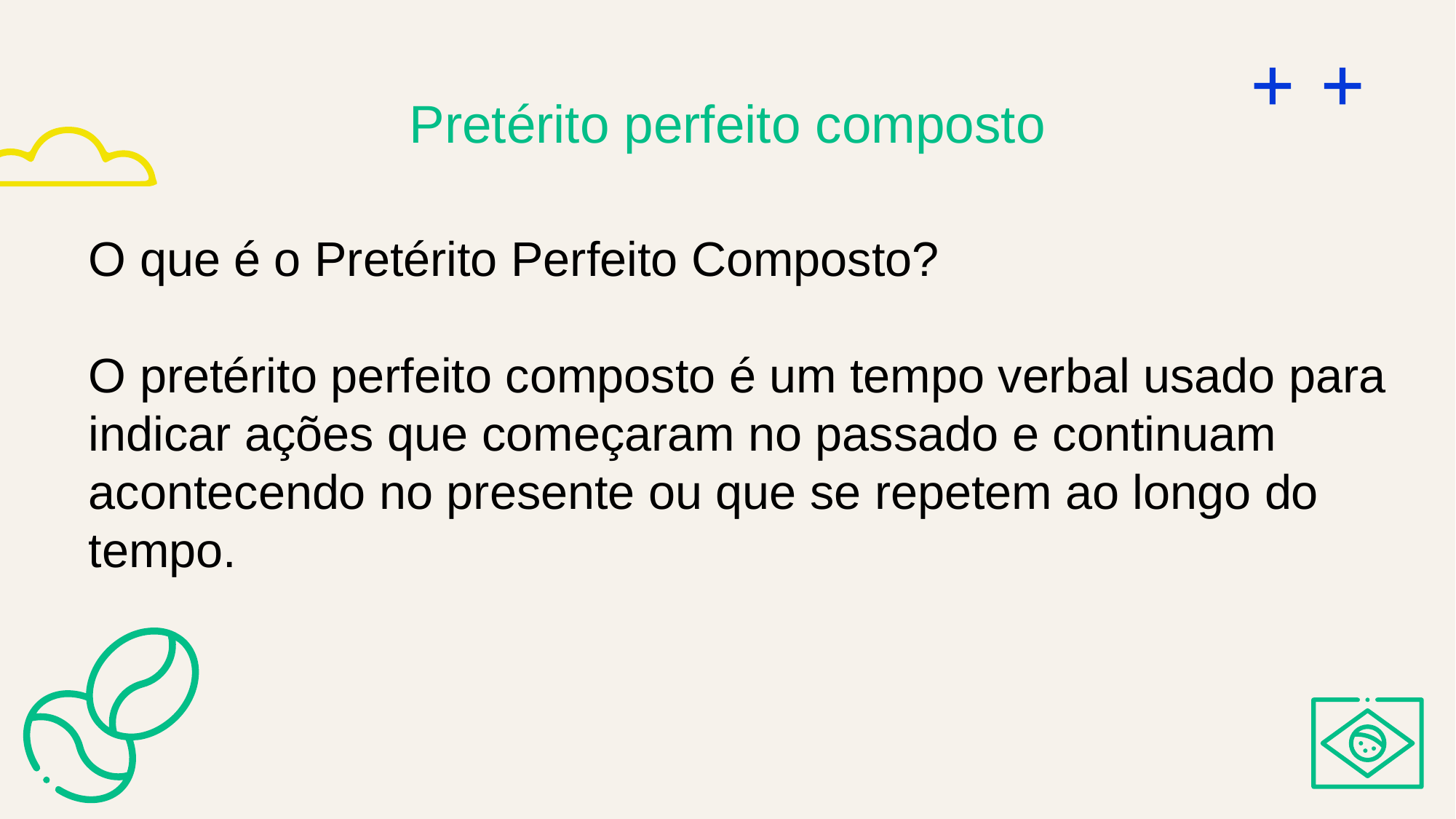

# Pretérito perfeito composto
O que é o Pretérito Perfeito Composto?

O pretérito perfeito composto é um tempo verbal usado para indicar ações que começaram no passado e continuam acontecendo no presente ou que se repetem ao longo do tempo.